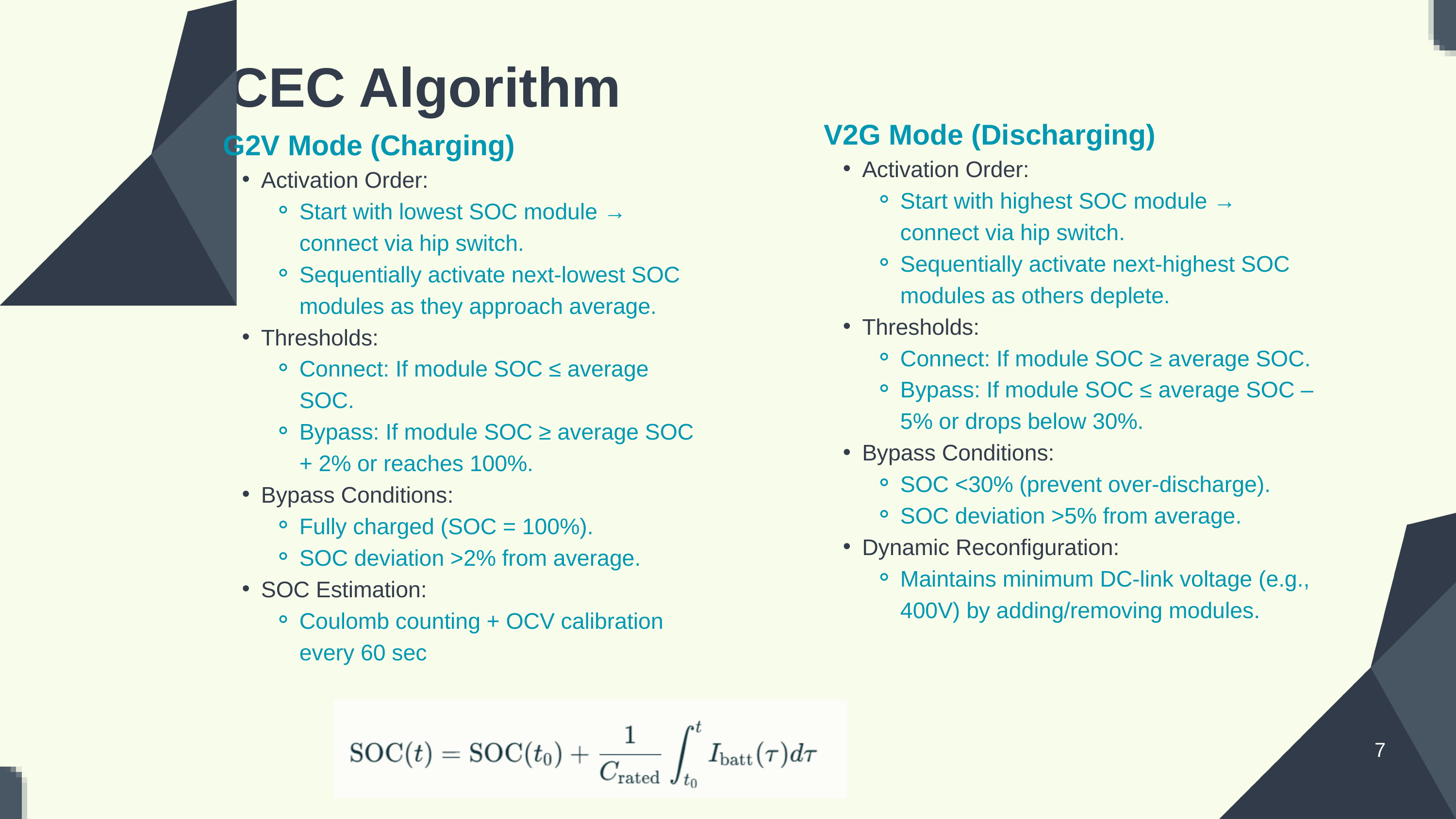

CEC Algorithm
V2G Mode (Discharging)
Activation Order:
Start with highest SOC module → connect via hip switch.
Sequentially activate next-highest SOC modules as others deplete.
Thresholds:
Connect: If module SOC ≥ average SOC.
Bypass: If module SOC ≤ average SOC – 5% or drops below 30%.
Bypass Conditions:
SOC <30% (prevent over-discharge).
SOC deviation >5% from average.
Dynamic Reconfiguration:
Maintains minimum DC-link voltage (e.g., 400V) by adding/removing modules.

G2V Mode (Charging)
Activation Order:
Start with lowest SOC module → connect via hip switch.
Sequentially activate next-lowest SOC modules as they approach average.
Thresholds:
Connect: If module SOC ≤ average SOC.
Bypass: If module SOC ≥ average SOC + 2% or reaches 100%.
Bypass Conditions:
Fully charged (SOC = 100%).
SOC deviation >2% from average.
SOC Estimation:
Coulomb counting + OCV calibration every 60 sec

7